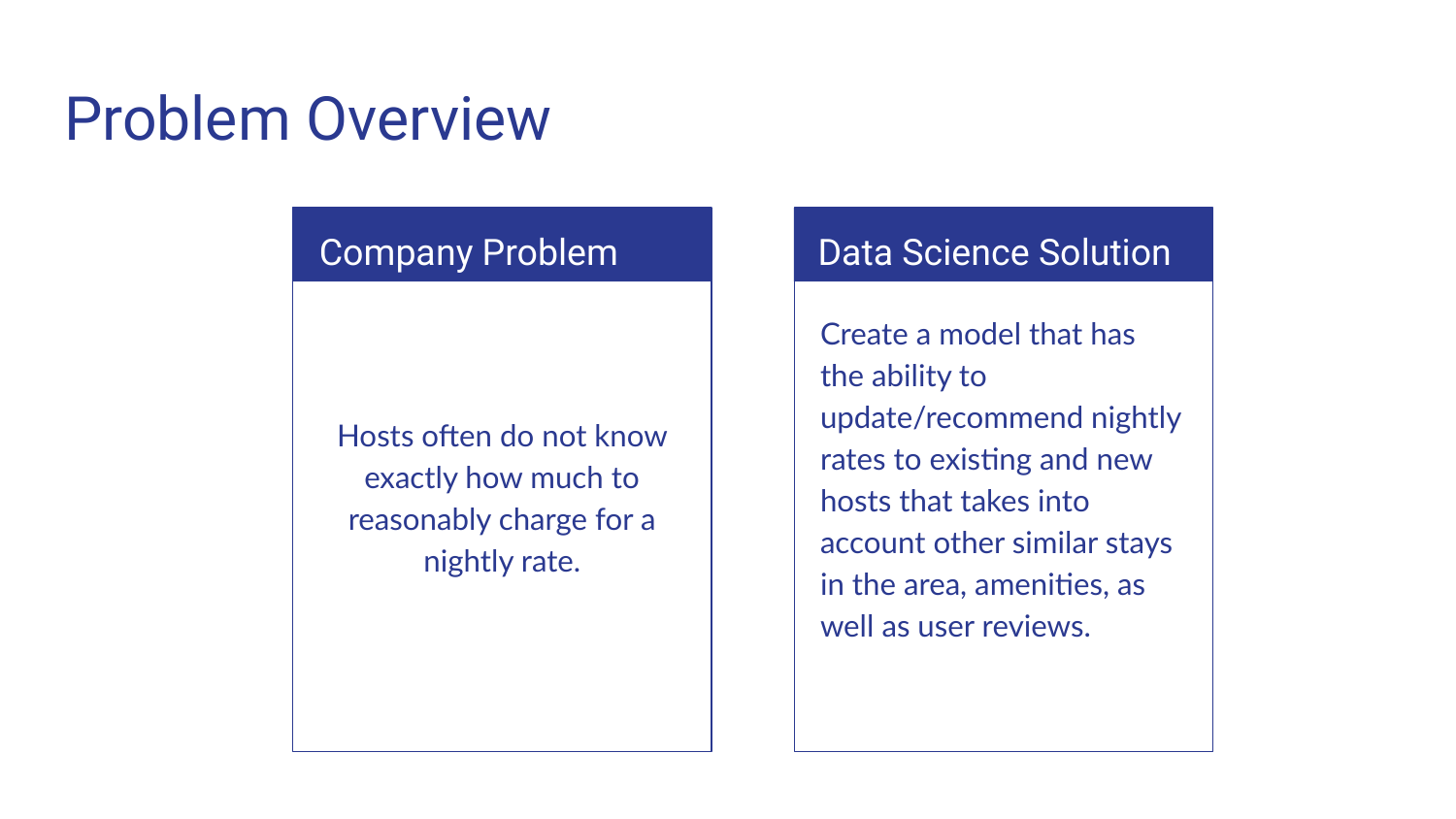

# Problem Overview

Company Problem

Data Science Solution
Hosts often do not know exactly how much to reasonably charge for a nightly rate.

Create a model that has the ability to update/recommend nightly rates to existing and new hosts that takes into account other similar stays in the area, amenities, as well as user reviews.